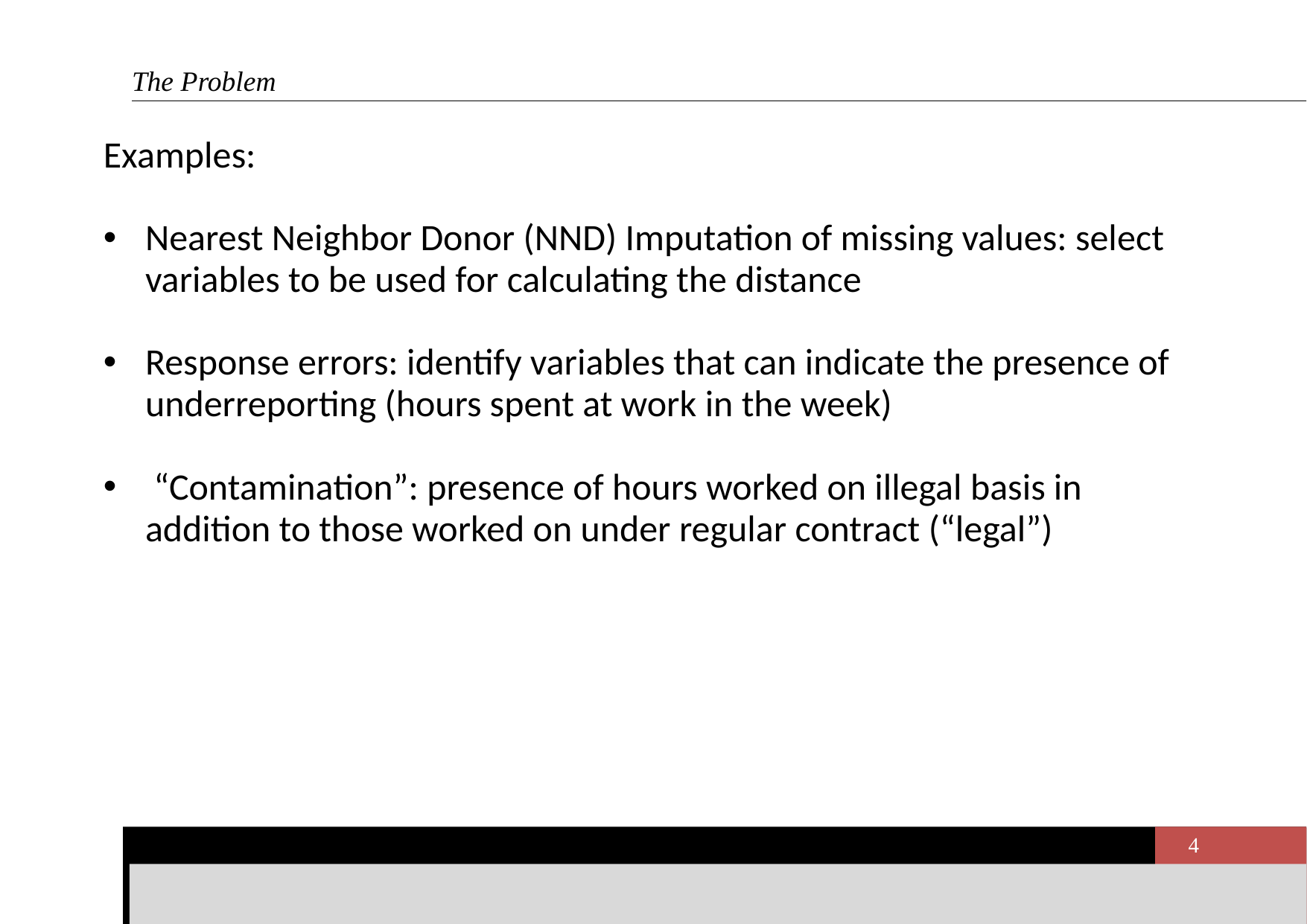

The Problem

Examples:

Nearest Neighbor Donor (NND) Imputation of missing values: select variables to be used for calculating the distance

Response errors: identify variables that can indicate the presence of underreporting (hours spent at work in the week)

 “Contamination”: presence of hours worked on illegal basis in addition to those worked on under regular contract (“legal”)

M. D’Orazio | Selecting Auxiliary Variables in R
4